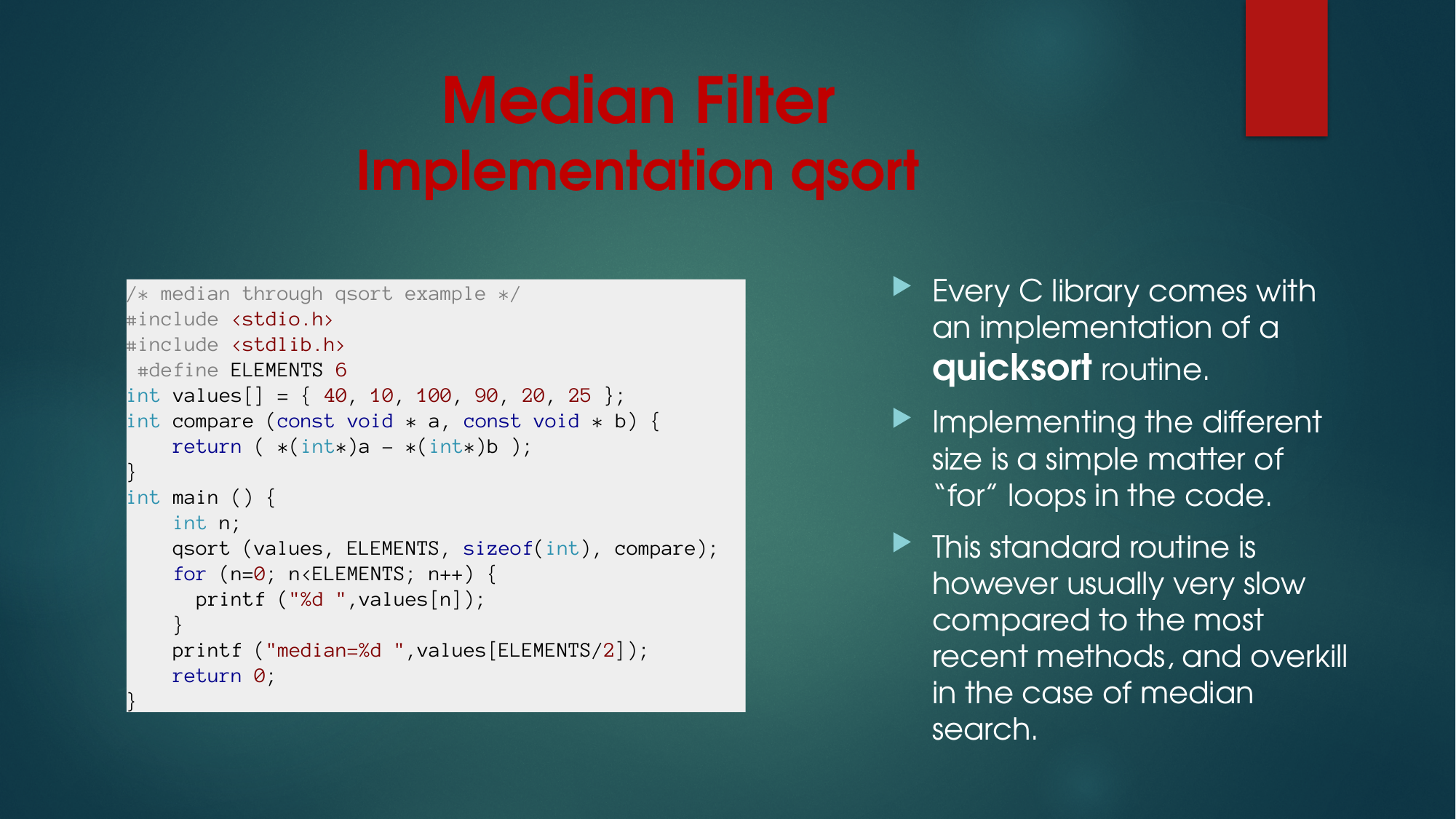

# Median Filter Implementation qsort
Every C library comes with an implementation of a quicksort routine.
Implementing the different size is a simple matter of “for” loops in the code.
This standard routine is however usually very slow compared to the most recent methods, and overkill in the case of median search.

/* median through qsort example */
#include <stdio.h>
#include <stdlib.h>
 #define ELEMENTS 6
int values[] = { 40, 10, 100, 90, 20, 25 };
int compare (const void * a, const void * b) {
    return ( *(int*)a - *(int*)b );
}
int main () {
    int n;
    qsort (values, ELEMENTS, sizeof(int), compare);
    for (n=0; n<ELEMENTS; n++) {
      printf ("%d ",values[n]);
    }
    printf ("median=%d ",values[ELEMENTS/2]);
    return 0;
}